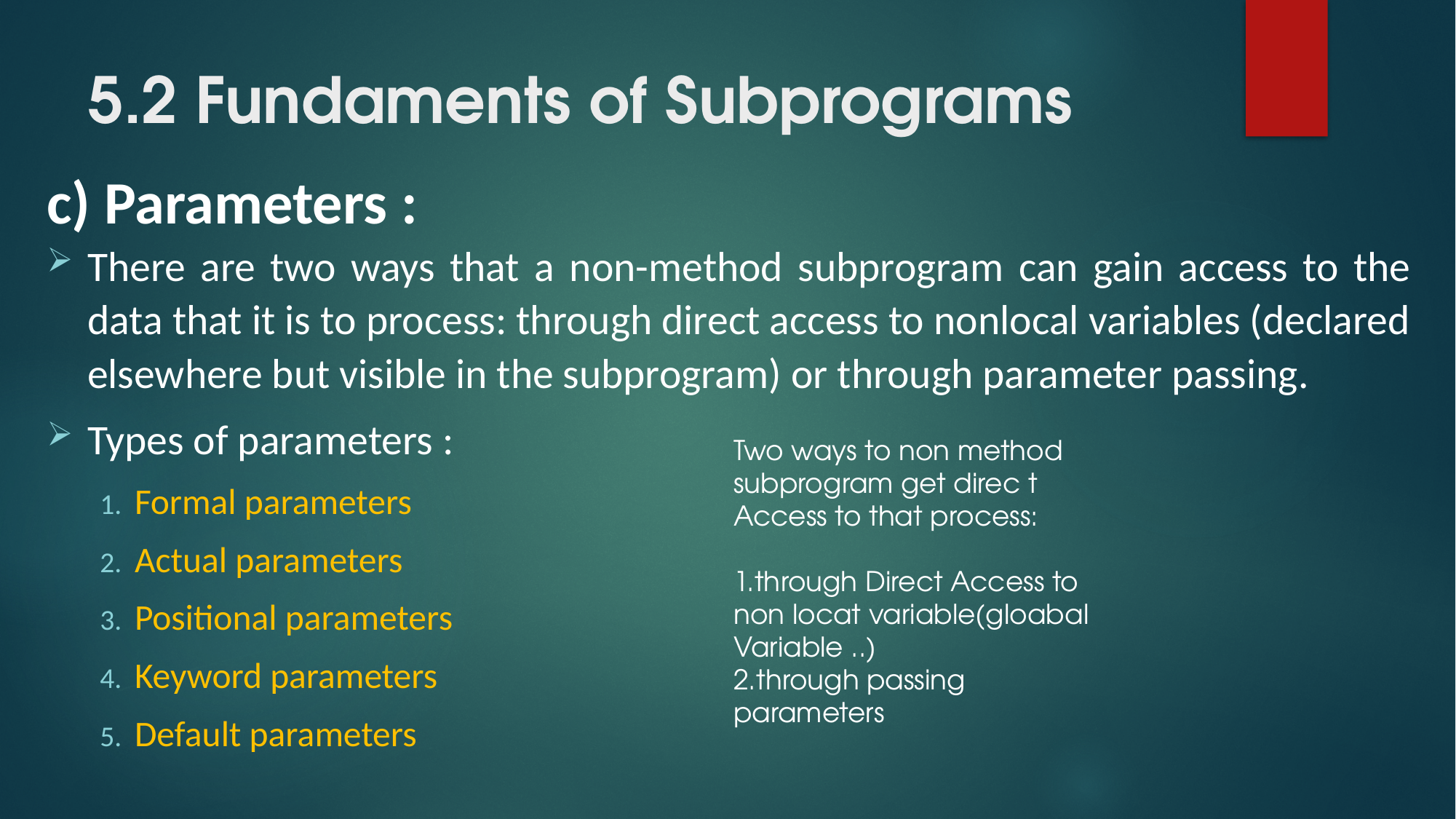

# 5.2 Fundaments of Subprograms
c) Parameters :
There are two ways that a non-method subprogram can gain access to the data that it is to process: through direct access to nonlocal variables (declared elsewhere but visible in the subprogram) or through parameter passing.
Types of parameters :
Formal parameters
Actual parameters
Positional parameters
Keyword parameters
Default parameters

Two ways to non method subprogram get direc t Access to that process:

1.through Direct Access to non locat variable(gloabal Variable ..)
2.through passing parameters